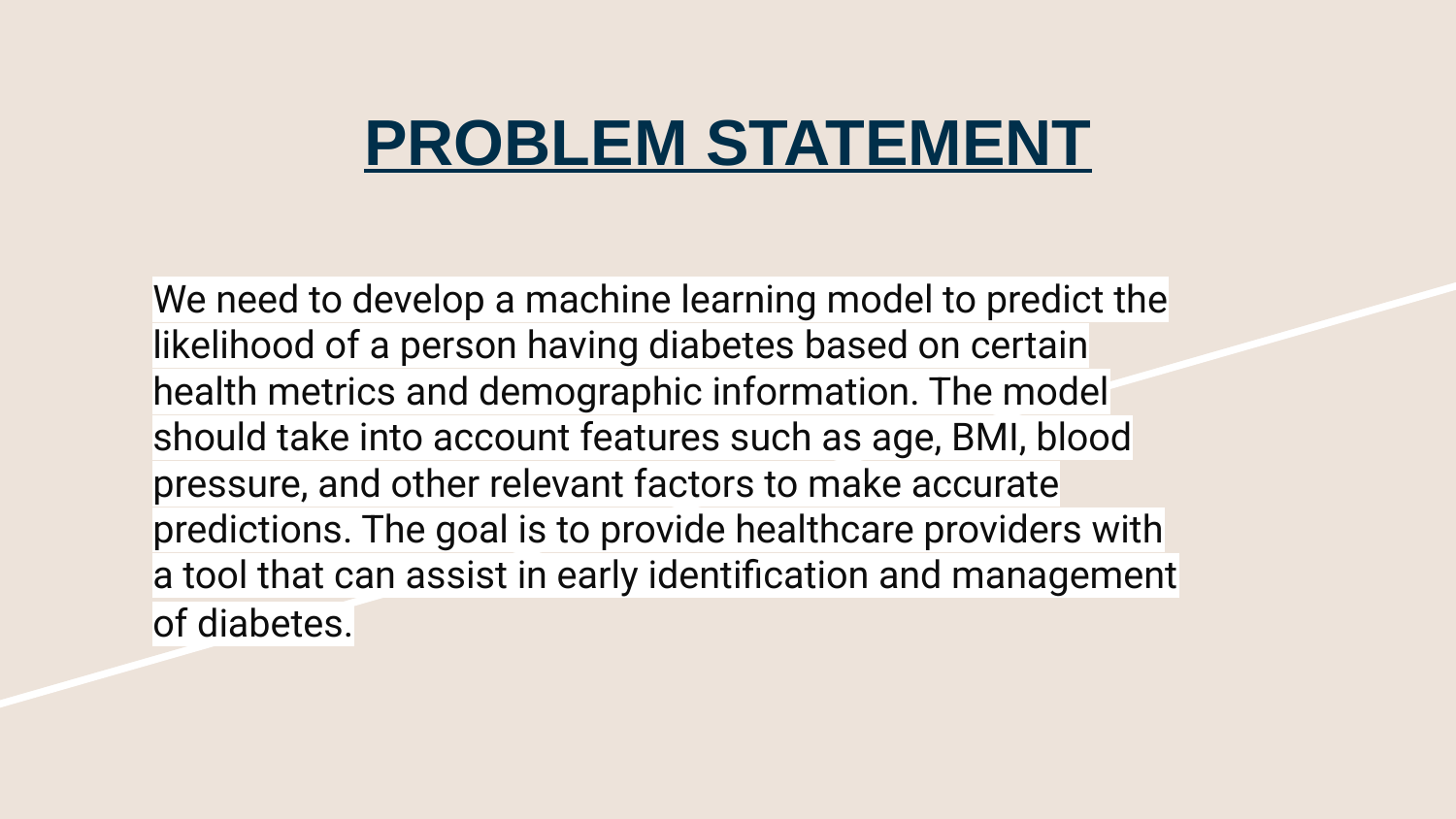

# PROBLEM STATEMENT
We need to develop a machine learning model to predict the likelihood of a person having diabetes based on certain health metrics and demographic information. The model should take into account features such as age, BMI, blood pressure, and other relevant factors to make accurate predictions. The goal is to provide healthcare providers with a tool that can assist in early identification and management of diabetes.